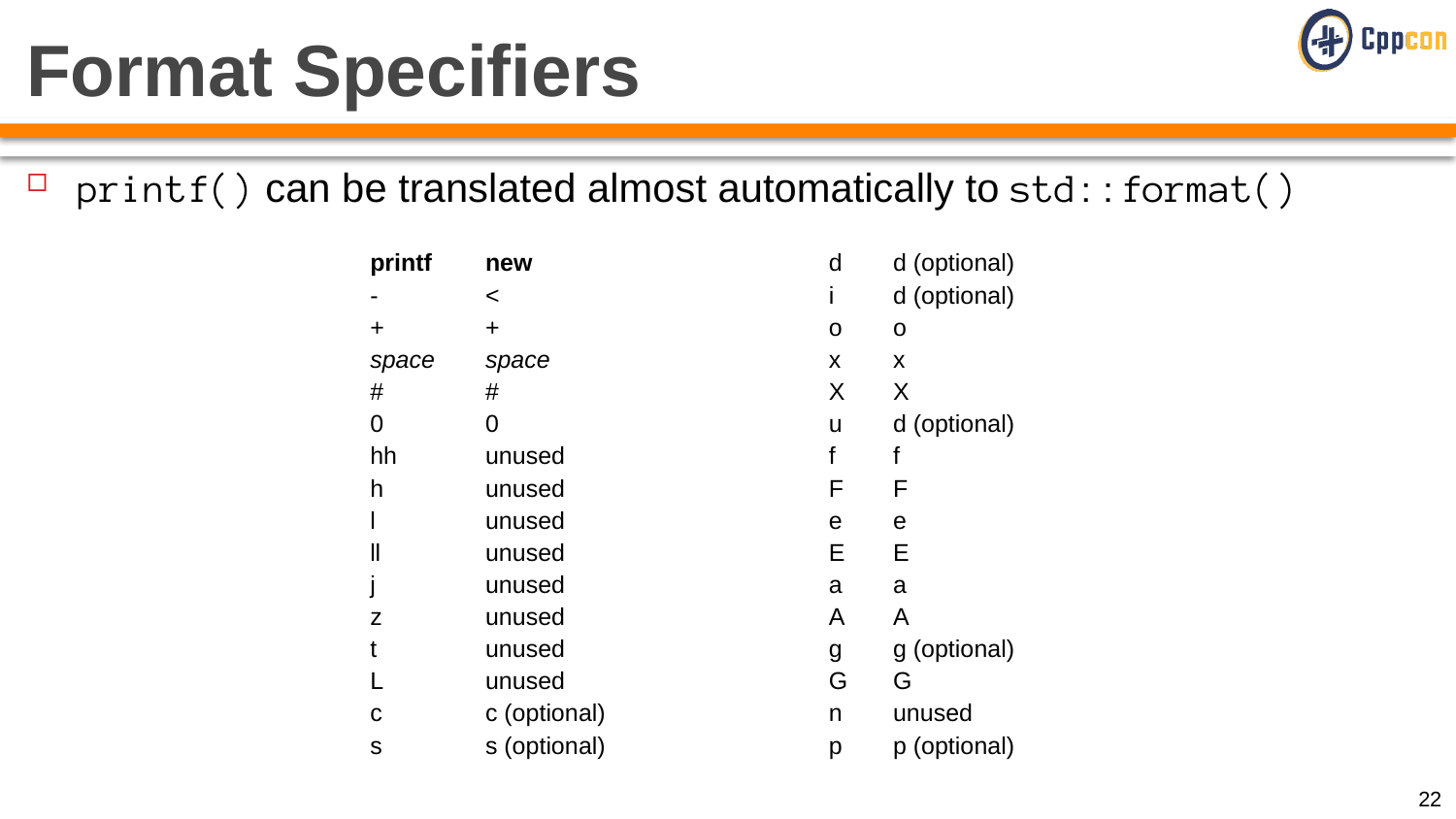

# Format Specifiers
printf() can be translated almost automatically to std::format()

| printf | new |
| --- | --- |
| - | < |
| + | + |
| space | space |
| # | # |
| 0 | 0 |
| hh | unused |
| h | unused |
| l | unused |
| ll | unused |
| j | unused |
| z | unused |
| t | unused |
| L | unused |
| c | c (optional) |
| s | s (optional) |
| d | d (optional) |
| --- | --- |
| i | d (optional) |
| o | o |
| x | x |
| X | X |
| u | d (optional) |
| f | f |
| F | F |
| e | e |
| E | E |
| a | a |
| A | A |
| g | g (optional) |
| G | G |
| n | unused |
| p | p (optional) |